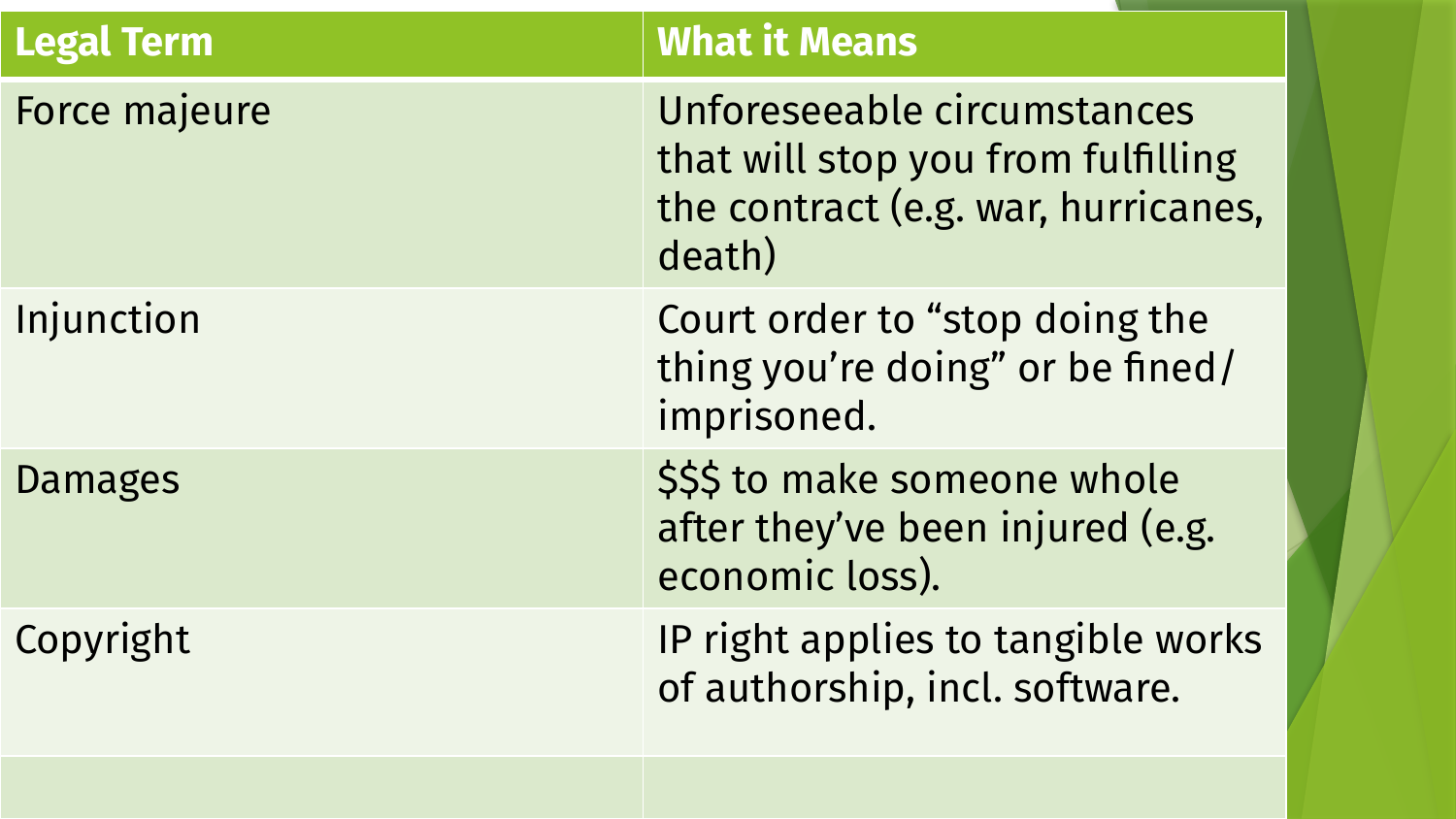

| Legal Term | What it Means |
| --- | --- |
| Force majeure | Unforeseeable circumstances that will stop you from fulfilling the contract (e.g. war, hurricanes, death) |
| Injunction | Court order to “stop doing the thing you’re doing” or be fined/ imprisoned. |
| Damages | $$$ to make someone whole after they’ve been injured (e.g. economic loss). |
| Copyright | IP right applies to tangible works of authorship, incl. software. |
|  |  |